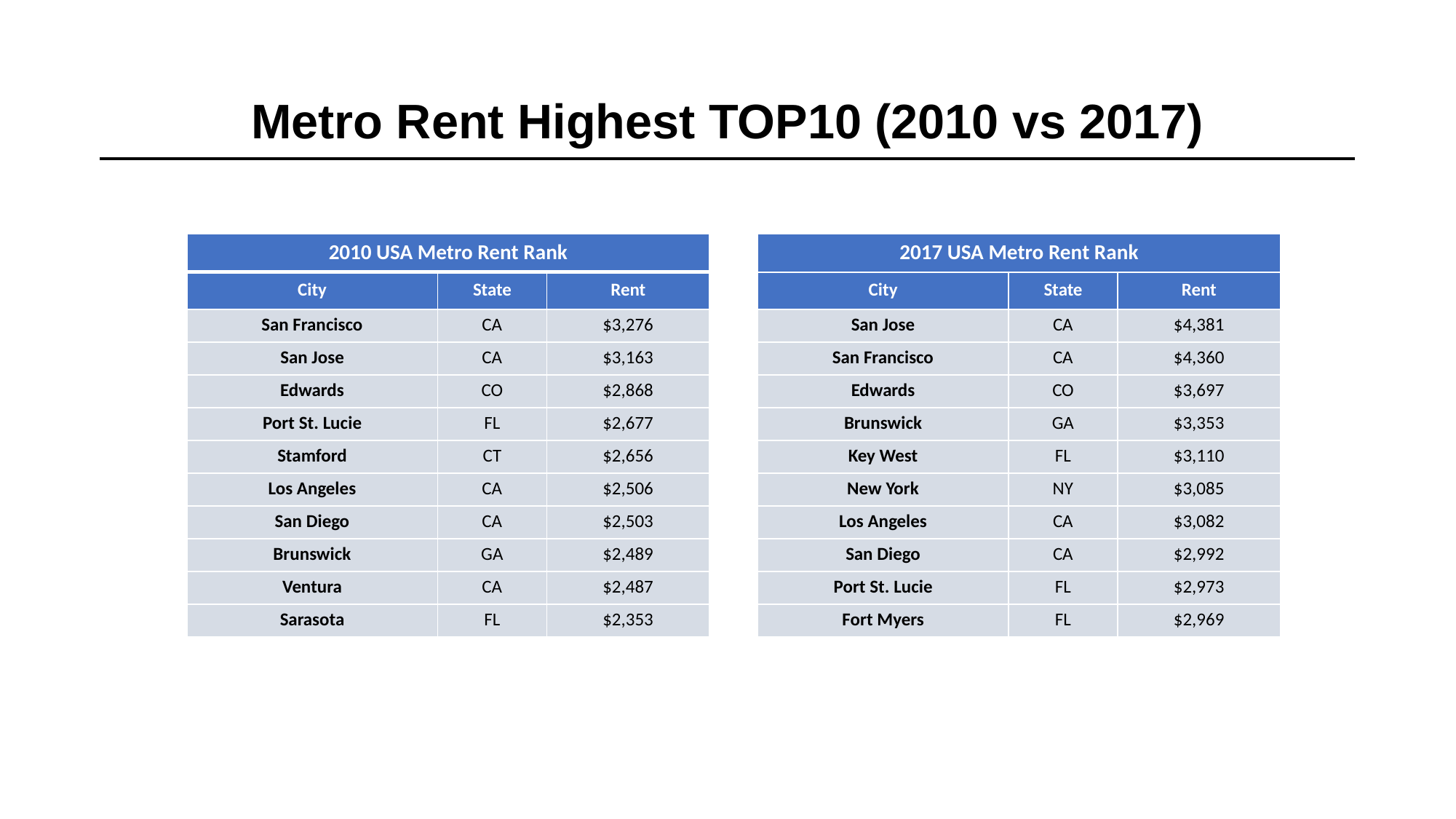

# Metro Rent Highest TOP10 (2010 vs 2017)
| 2010 USA Metro Rent Rank |  |  |
| --- | --- | --- |
| City | State | Rent |
| San Francisco | CA | $3,276 |
| San Jose | CA | $3,163 |
| Edwards | CO | $2,868 |
| Port St. Lucie | FL | $2,677 |
| Stamford | CT | $2,656 |
| Los Angeles | CA | $2,506 |
| San Diego | CA | $2,503 |
| Brunswick | GA | $2,489 |
| Ventura | CA | $2,487 |
| Sarasota | FL | $2,353 |
| 2017 USA Metro Rent Rank |  |  |
| --- | --- | --- |
| City | State | Rent |
| San Jose | CA | $4,381 |
| San Francisco | CA | $4,360 |
| Edwards | CO | $3,697 |
| Brunswick | GA | $3,353 |
| Key West | FL | $3,110 |
| New York | NY | $3,085 |
| Los Angeles | CA | $3,082 |
| San Diego | CA | $2,992 |
| Port St. Lucie | FL | $2,973 |
| Fort Myers | FL | $2,969 |